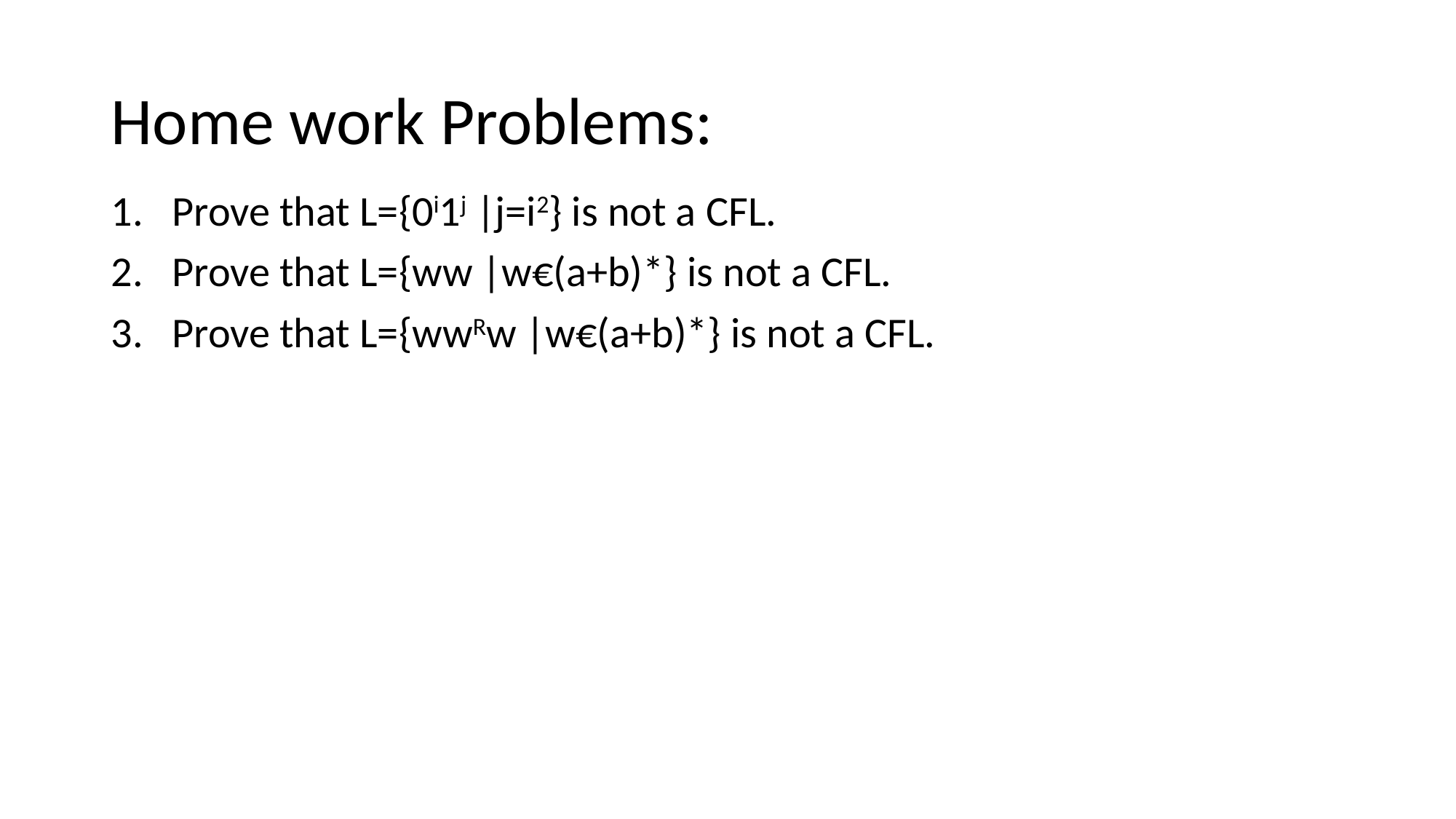

# Home work Problems:
Prove that L={0i1j |j=i2} is not a CFL.
Prove that L={ww |w€(a+b)*} is not a CFL.
Prove that L={wwRw |w€(a+b)*} is not a CFL.